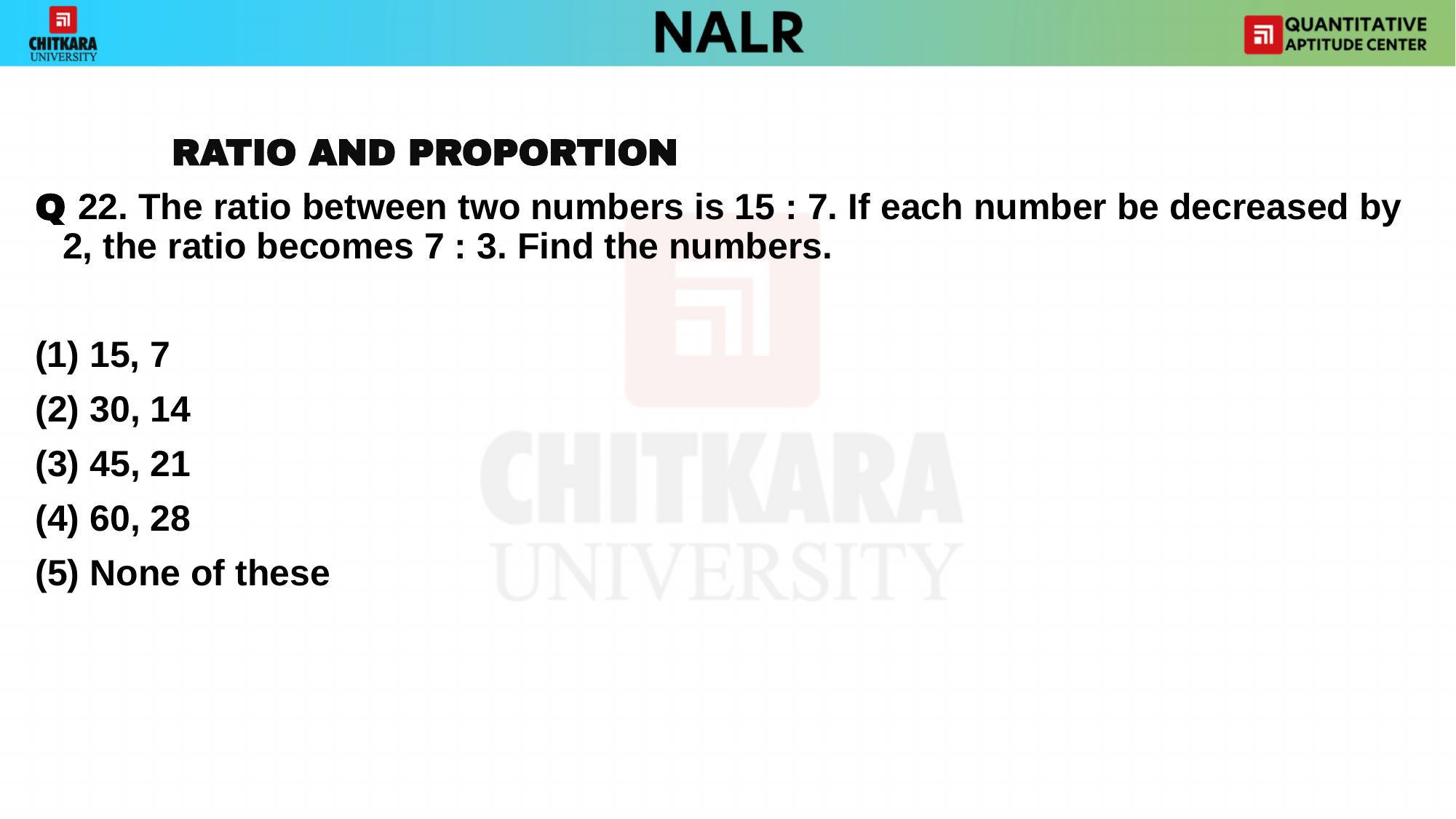

#
		RATIO AND PROPORTION
Q 22. The ratio between two numbers is 15 : 7. If each number be decreased by 2, the ratio becomes 7 : 3. Find the numbers.

15, 7
(2) 30, 14
(3) 45, 21
(4) 60, 28
(5) None of these